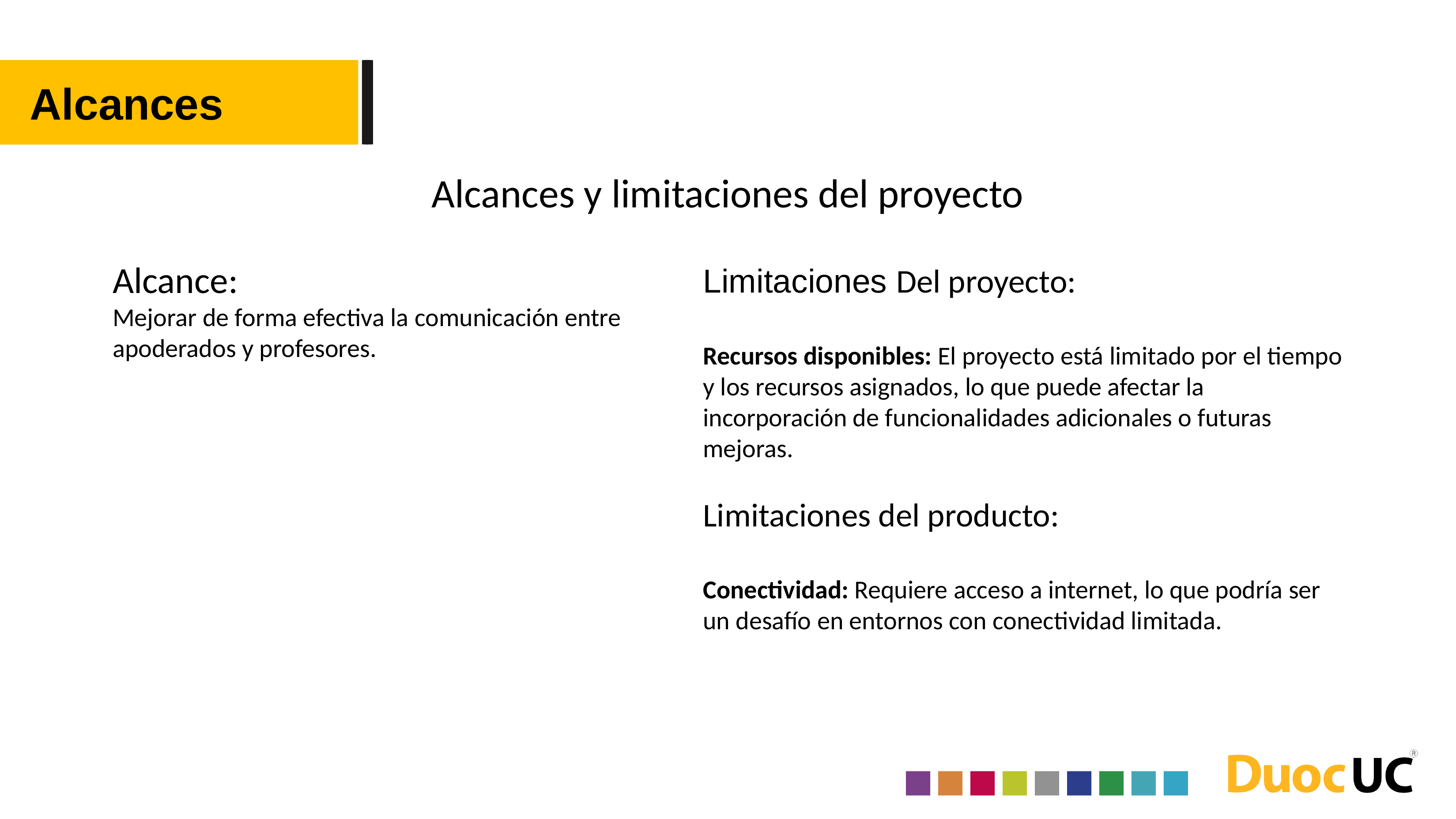

Alcances
Alcances y limitaciones del proyecto
Alcance:
Mejorar de forma efectiva la comunicación entre apoderados y profesores.

Limitaciones Del proyecto:

Recursos disponibles: El proyecto está limitado por el tiempo y los recursos asignados, lo que puede afectar la incorporación de funcionalidades adicionales o futuras mejoras.

Limitaciones del producto:

Conectividad: Requiere acceso a internet, lo que podría ser un desafío en entornos con conectividad limitada.